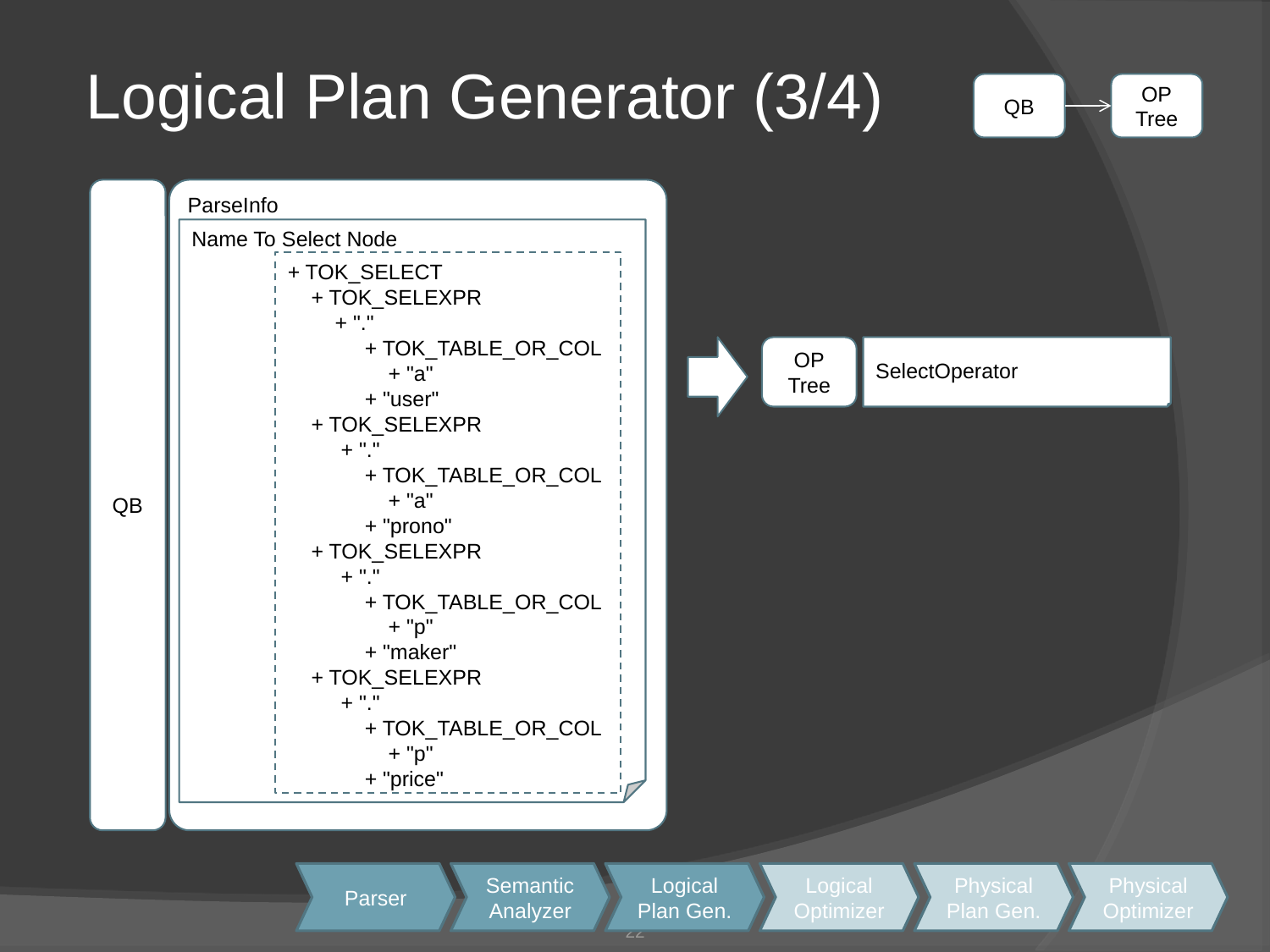

# Logical Plan Generator (3/4)
QB
OP
Tree

QB
ParseInfo
Name To Select Node

+ TOK_SELECT
    + TOK_SELEXPR
        + "."
             + TOK_TABLE_OR_COL
                 + "a"
             + "user"
    + TOK_SELEXPR
         + "."
             + TOK_TABLE_OR_COL
                 + "a"
             + "prono"
    + TOK_SELEXPR
         + "."
             + TOK_TABLE_OR_COL
                 + "p"
             + "maker"
    + TOK_SELEXPR
         + "."
             + TOK_TABLE_OR_COL
                 + "p"
             + "price"

OP
Tree
SelectOperator
Parser
Semantic
Analyzer
Logical
Plan Gen.
Logical
Optimizer
Physical
Plan Gen.
Physical
Optimizer
22